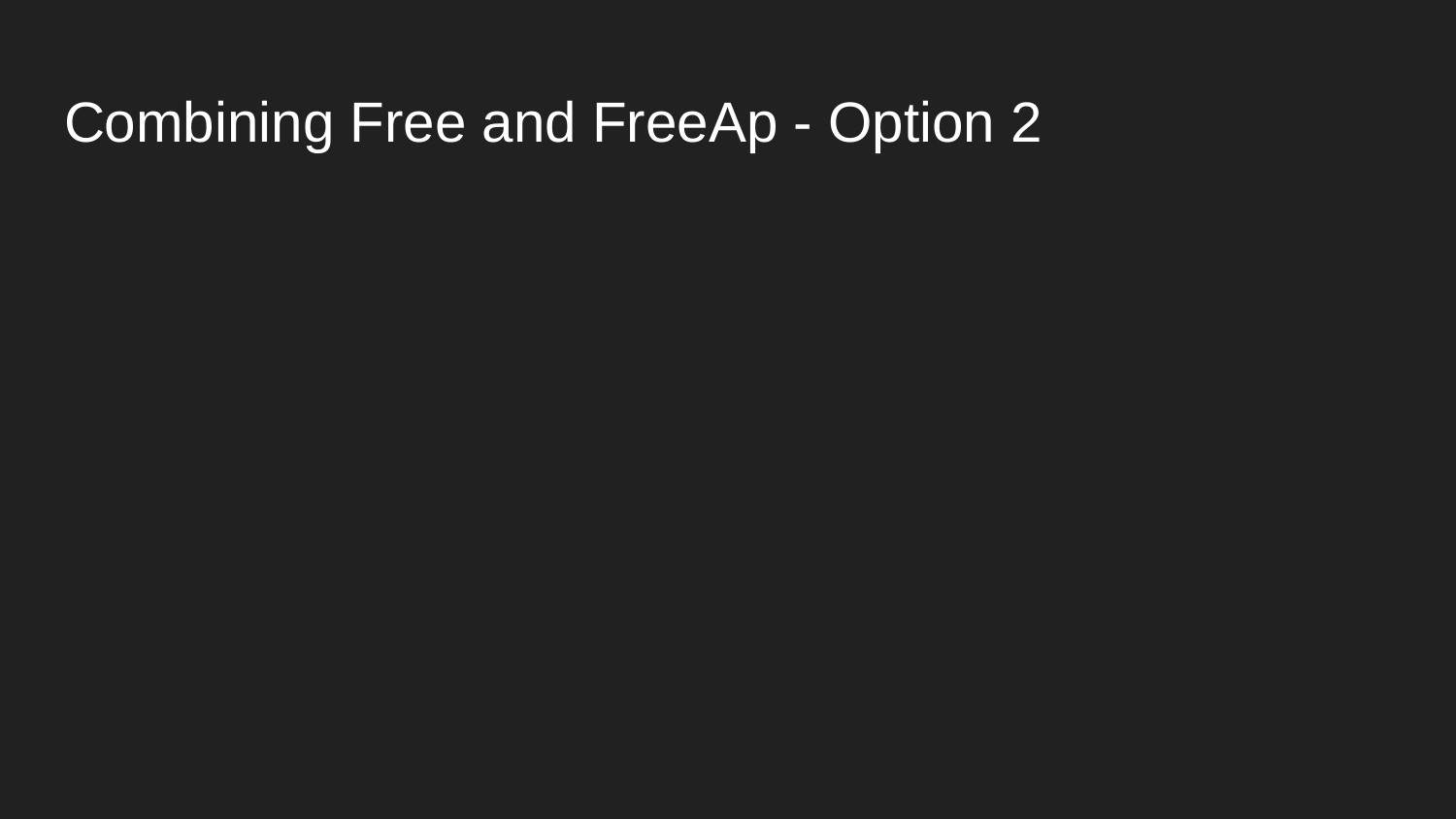

# Combining Free and FreeAp - Option 2